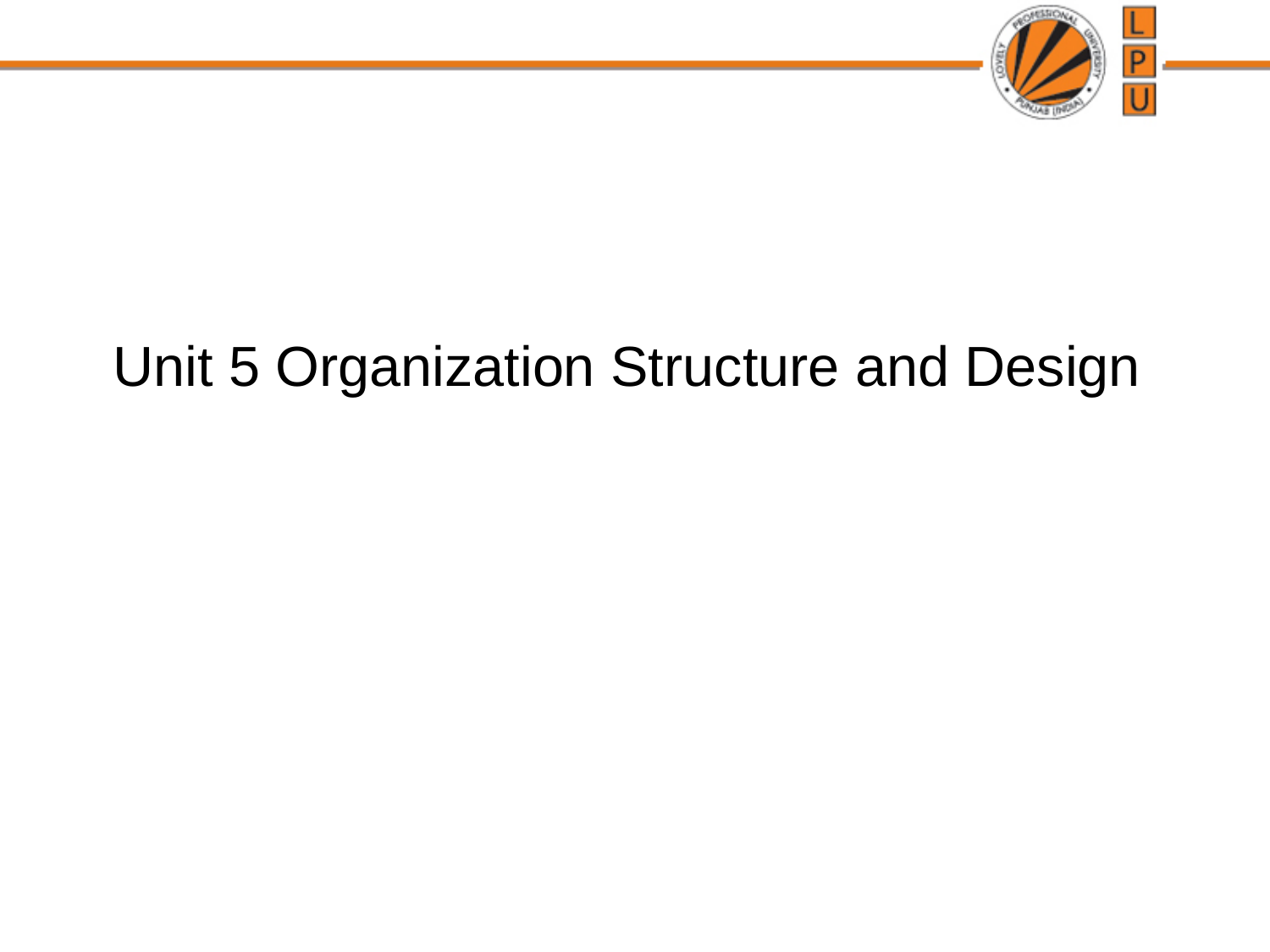

# Unit 5 Organization Structure and Design